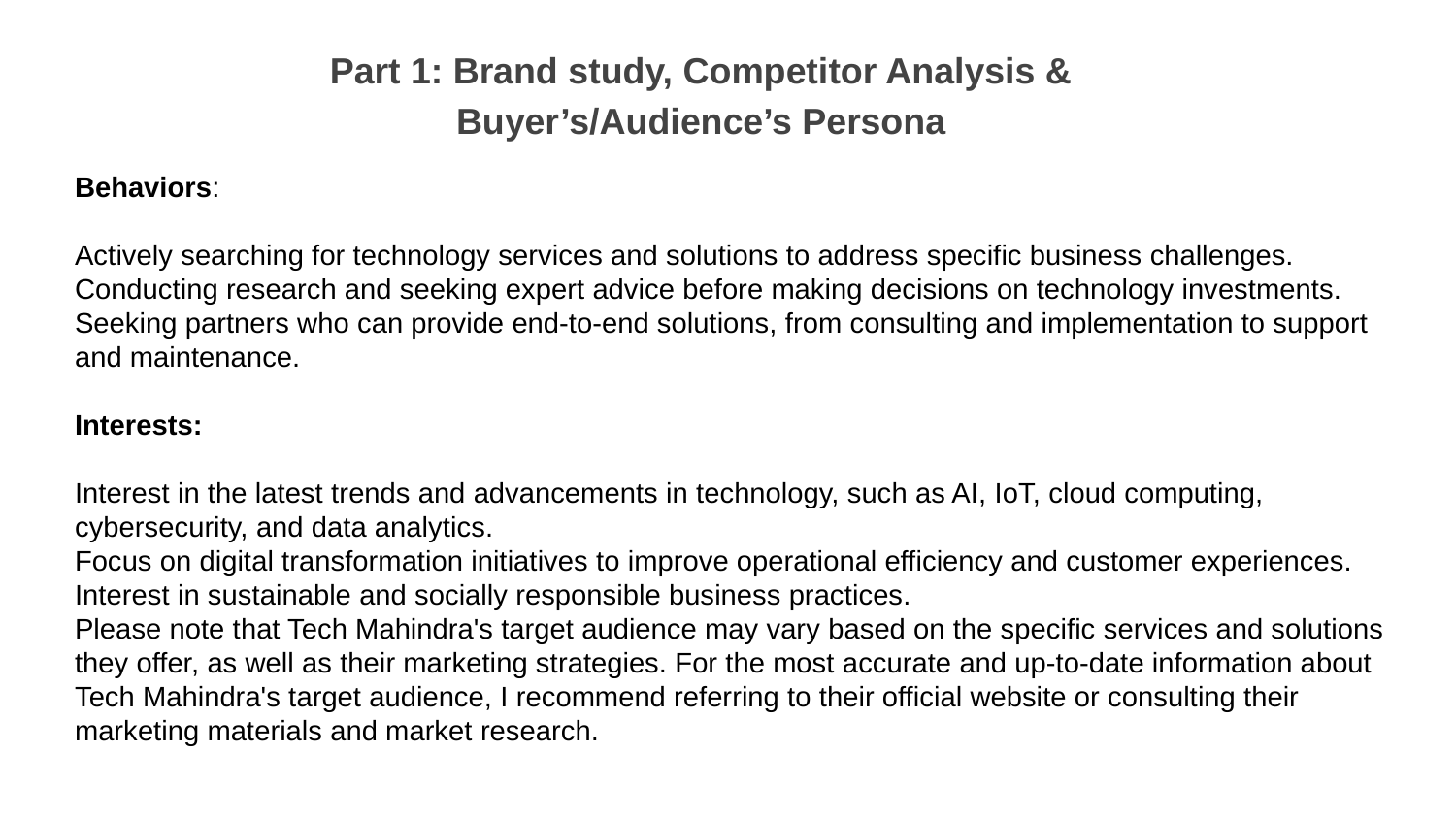

Part 1: Brand study, Competitor Analysis & Buyer’s/Audience’s Persona

Behaviors:

Actively searching for technology services and solutions to address specific business challenges.
Conducting research and seeking expert advice before making decisions on technology investments.
Seeking partners who can provide end-to-end solutions, from consulting and implementation to support and maintenance.

Interests:

Interest in the latest trends and advancements in technology, such as AI, IoT, cloud computing, cybersecurity, and data analytics.
Focus on digital transformation initiatives to improve operational efficiency and customer experiences.
Interest in sustainable and socially responsible business practices.
Please note that Tech Mahindra's target audience may vary based on the specific services and solutions they offer, as well as their marketing strategies. For the most accurate and up-to-date information about Tech Mahindra's target audience, I recommend referring to their official website or consulting their marketing materials and market research.